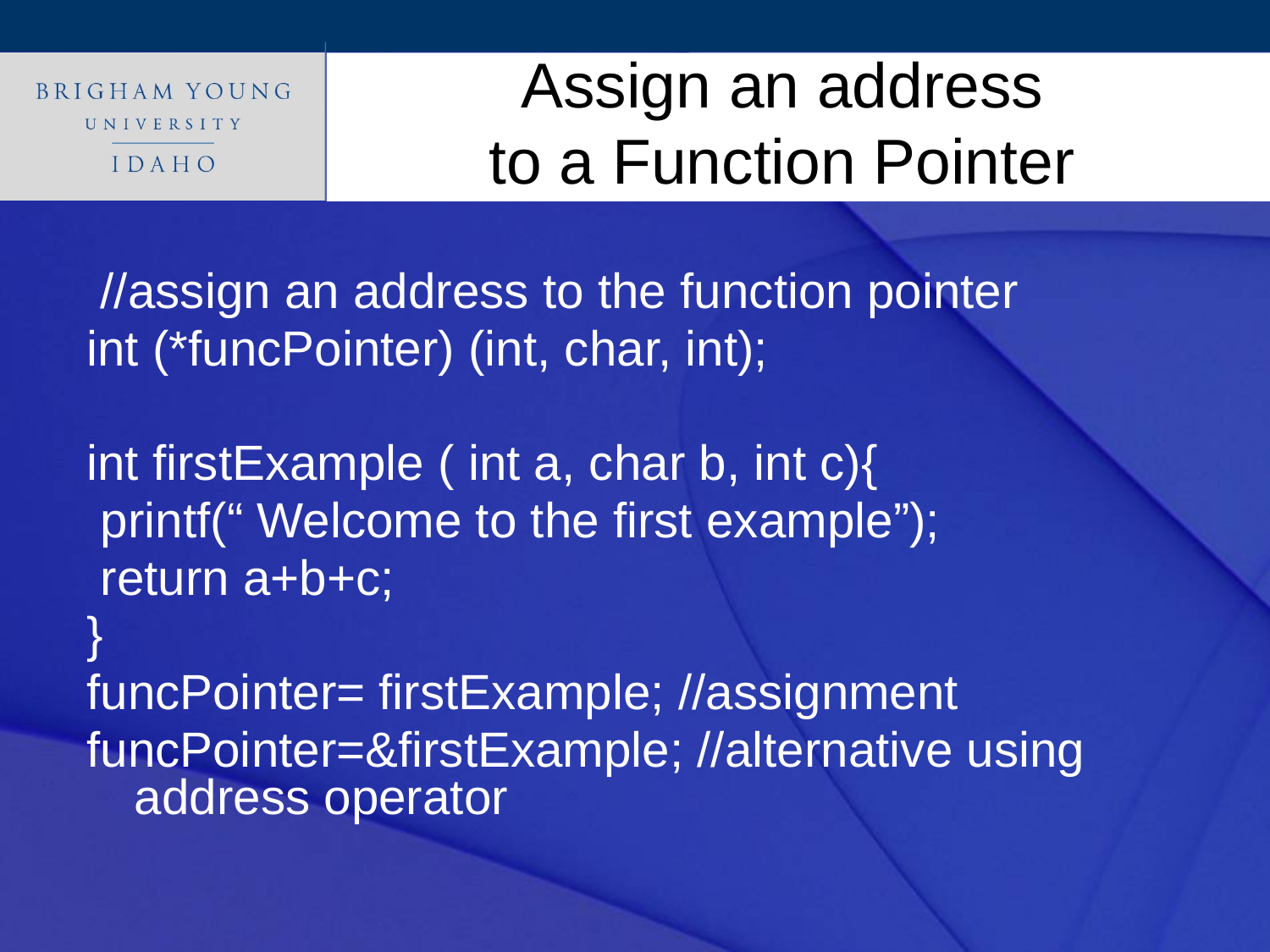

# Assign an address to a Function Pointer
 //assign an address to the function pointer
int (*funcPointer) (int, char, int);

int firstExample ( int a, char b, int c){
 printf(“ Welcome to the first example”);
 return a+b+c;
}
funcPointer= firstExample; //assignment
funcPointer=&firstExample; //alternative using address operator